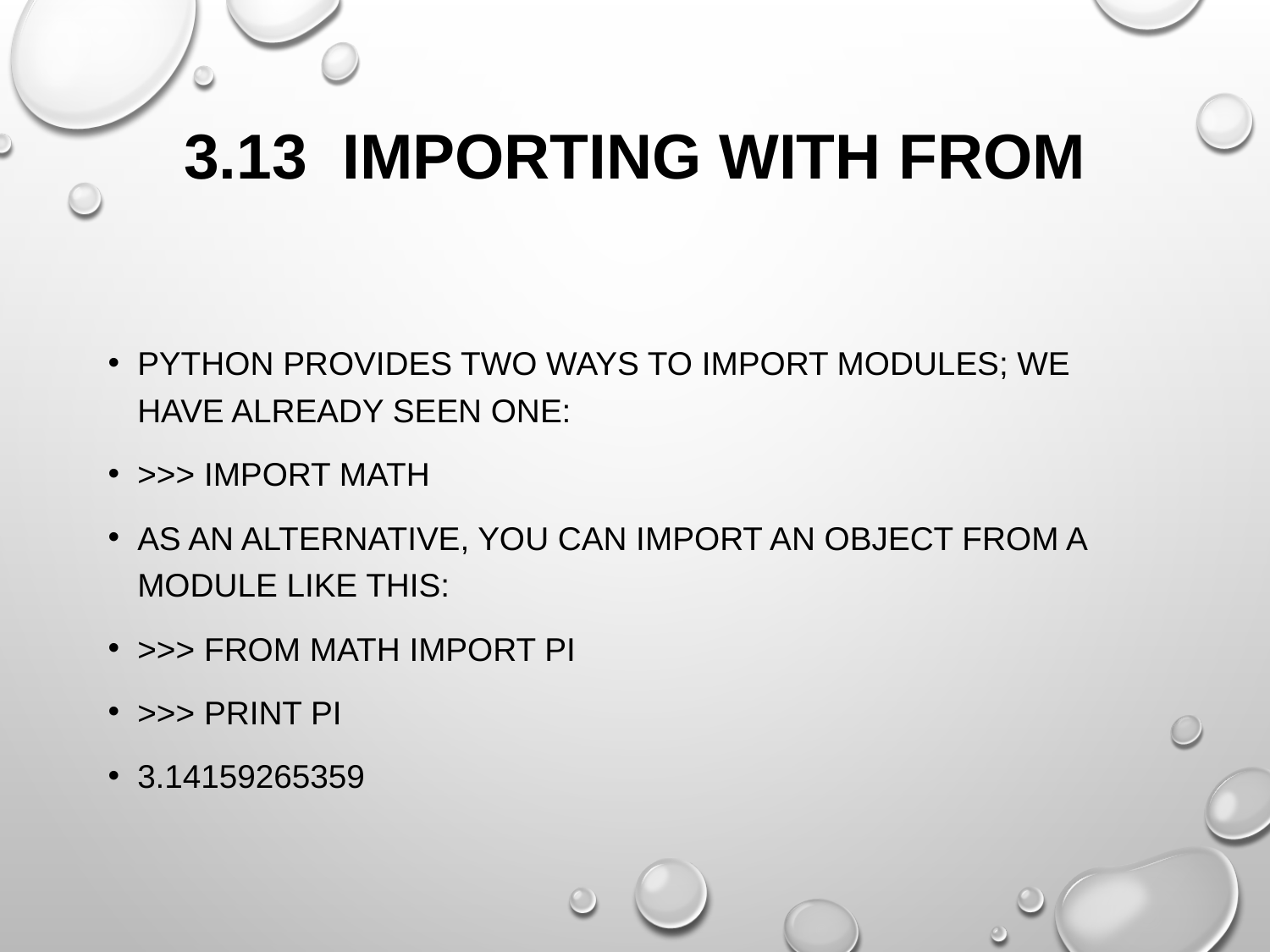

# 3.13  Importing with from
Python provides two ways to import modules; we have already seen one:
>>> import math
As an alternative, you can import an object from a module like this:
>>> from math import pi
>>> print pi
3.14159265359